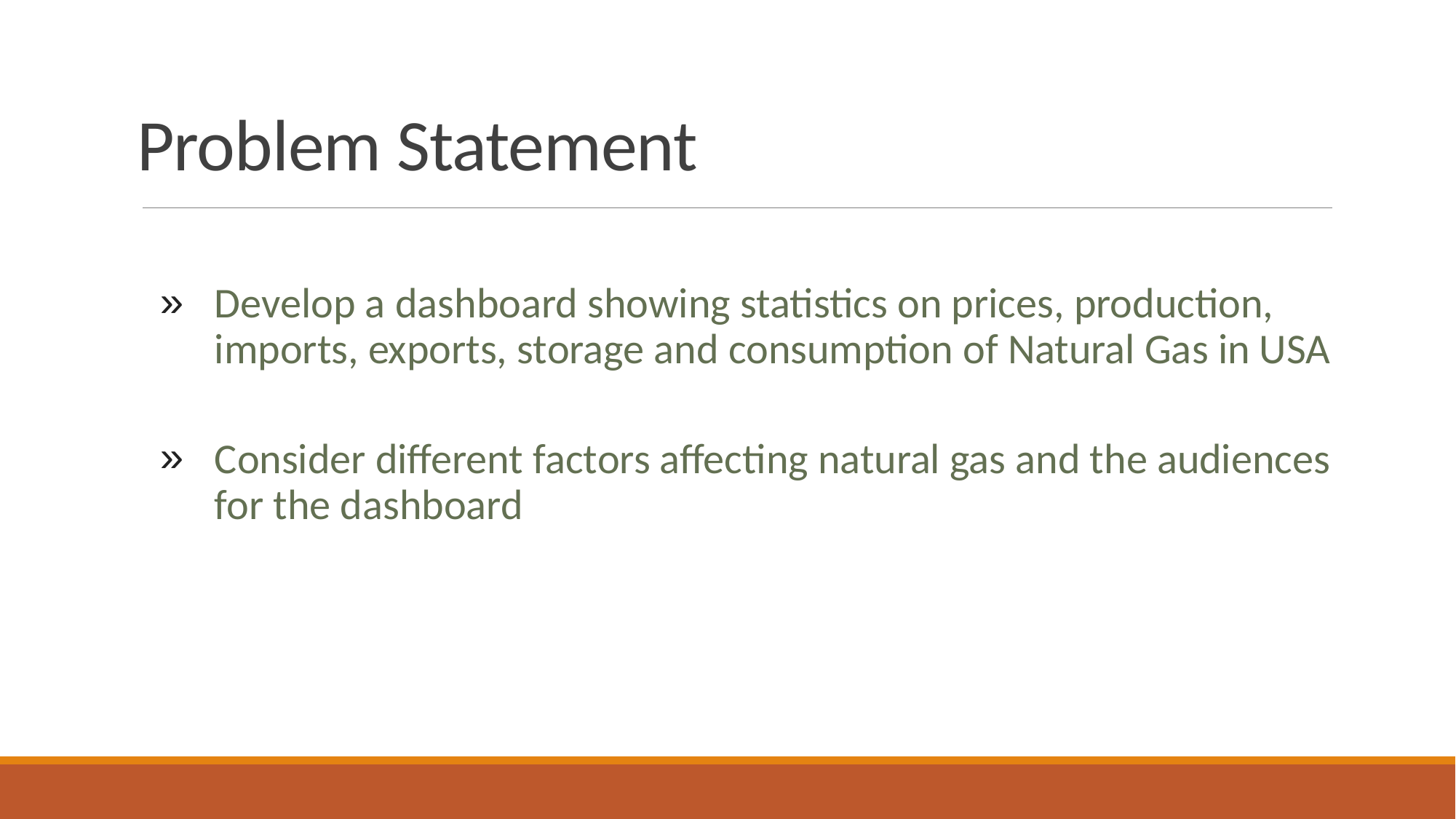

# Problem Statement
Develop a dashboard showing statistics on prices, production, imports, exports, storage and consumption of Natural Gas in USA

Consider different factors affecting natural gas and the audiences for the dashboard